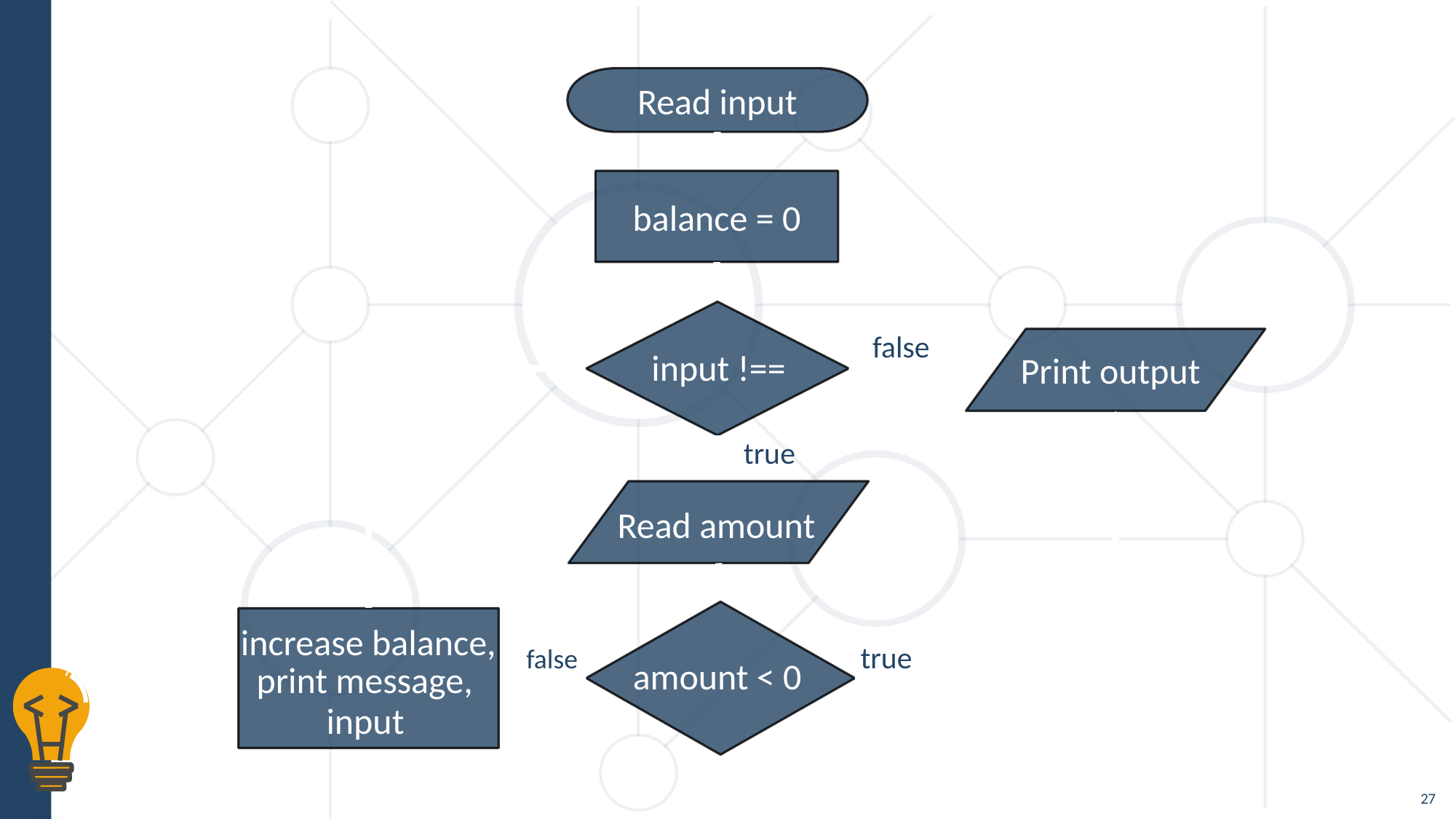

Read input

balance = 0

input !==
false

Print output

true

Read amount

amount < 0

print message,
input
increase balance,
true
false

27